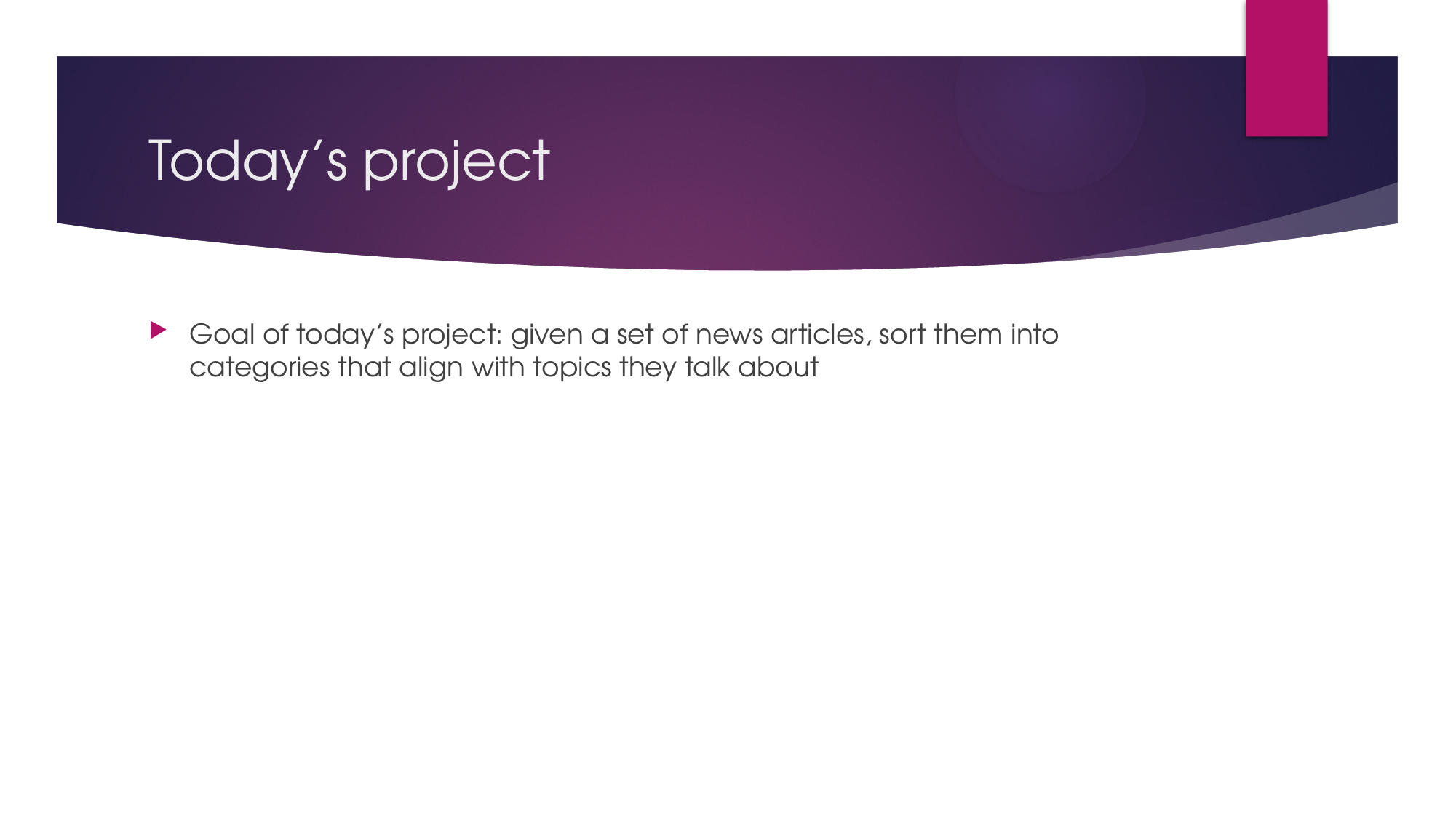

# Today’s project
Goal of today’s project: given a set of news articles, sort them into categories that align with topics they talk about